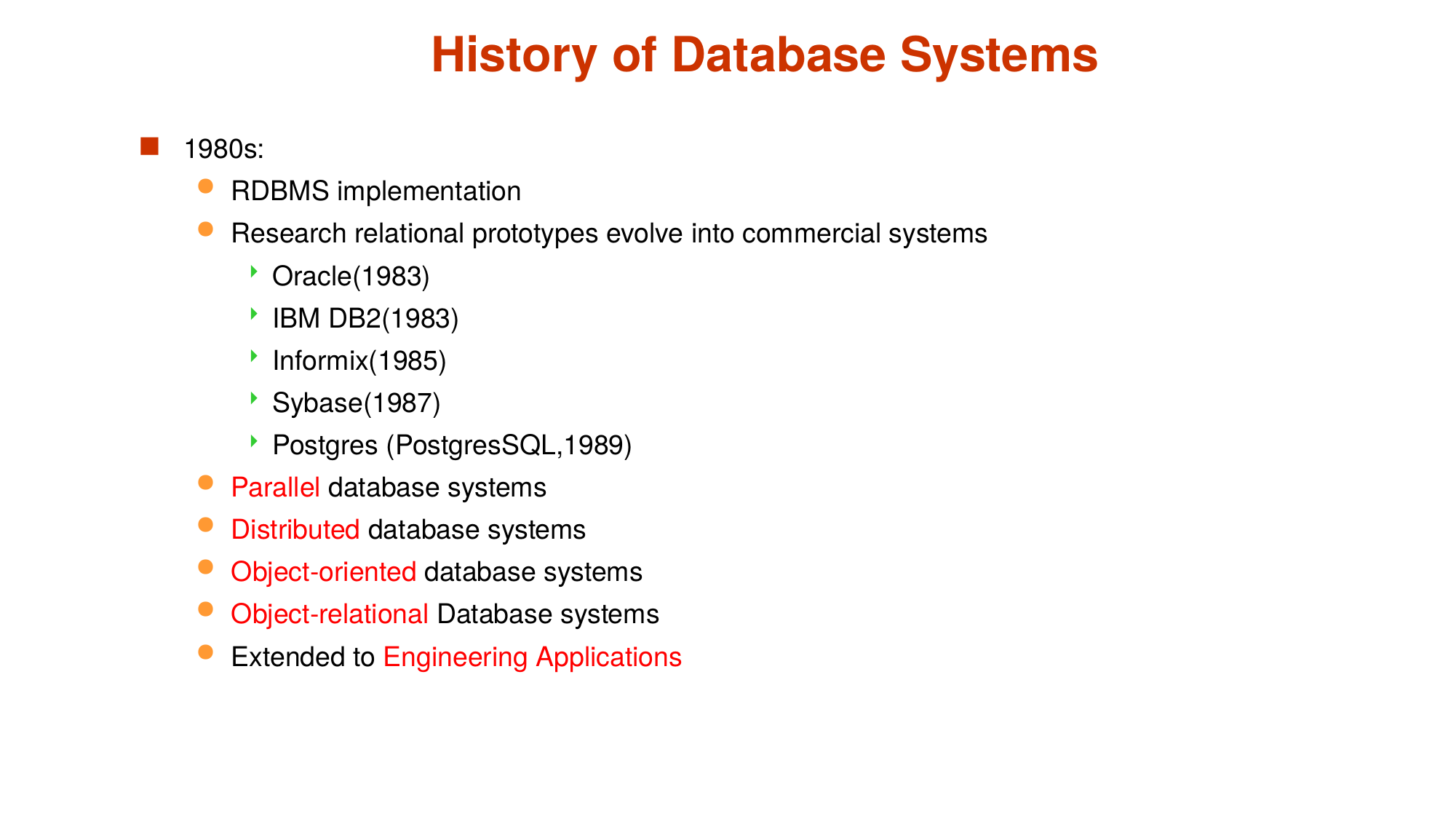

# History of Database Systems
1980s:
RDBMS implementation
Research relational prototypes evolve into commercial systems
Oracle(1983)
IBM DB2(1983)
Informix(1985)
Sybase(1987)
Postgres (PostgresSQL,1989)
Parallel database systems
Distributed database systems
Object-oriented database systems
Object-relational Database systems
Extended to Engineering Applications